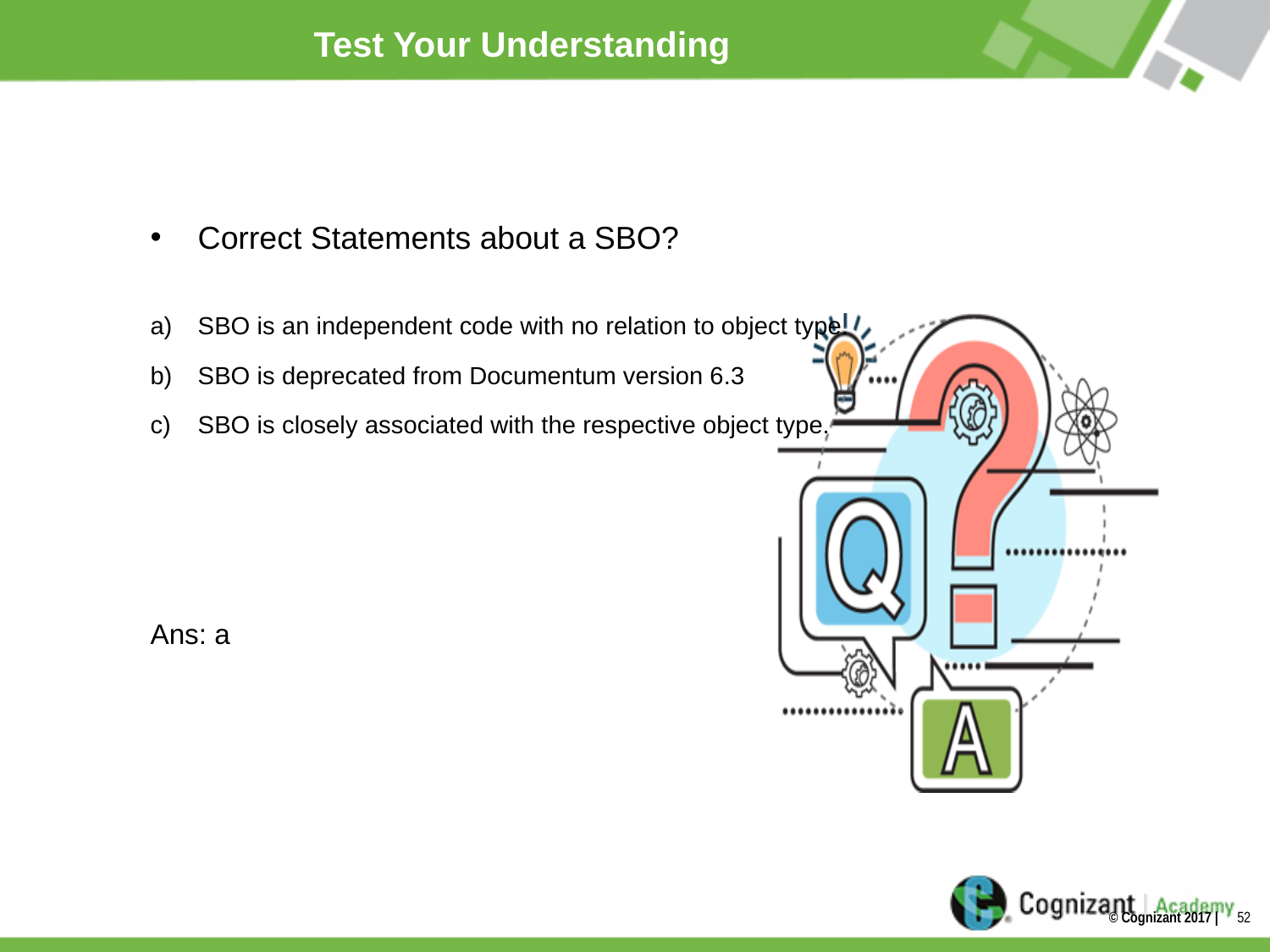

# Test Your Understanding
Correct Statements about a SBO?

SBO is an independent code with no relation to object type.
SBO is deprecated from Documentum version 6.3
SBO is closely associated with the respective object type.

Ans: a